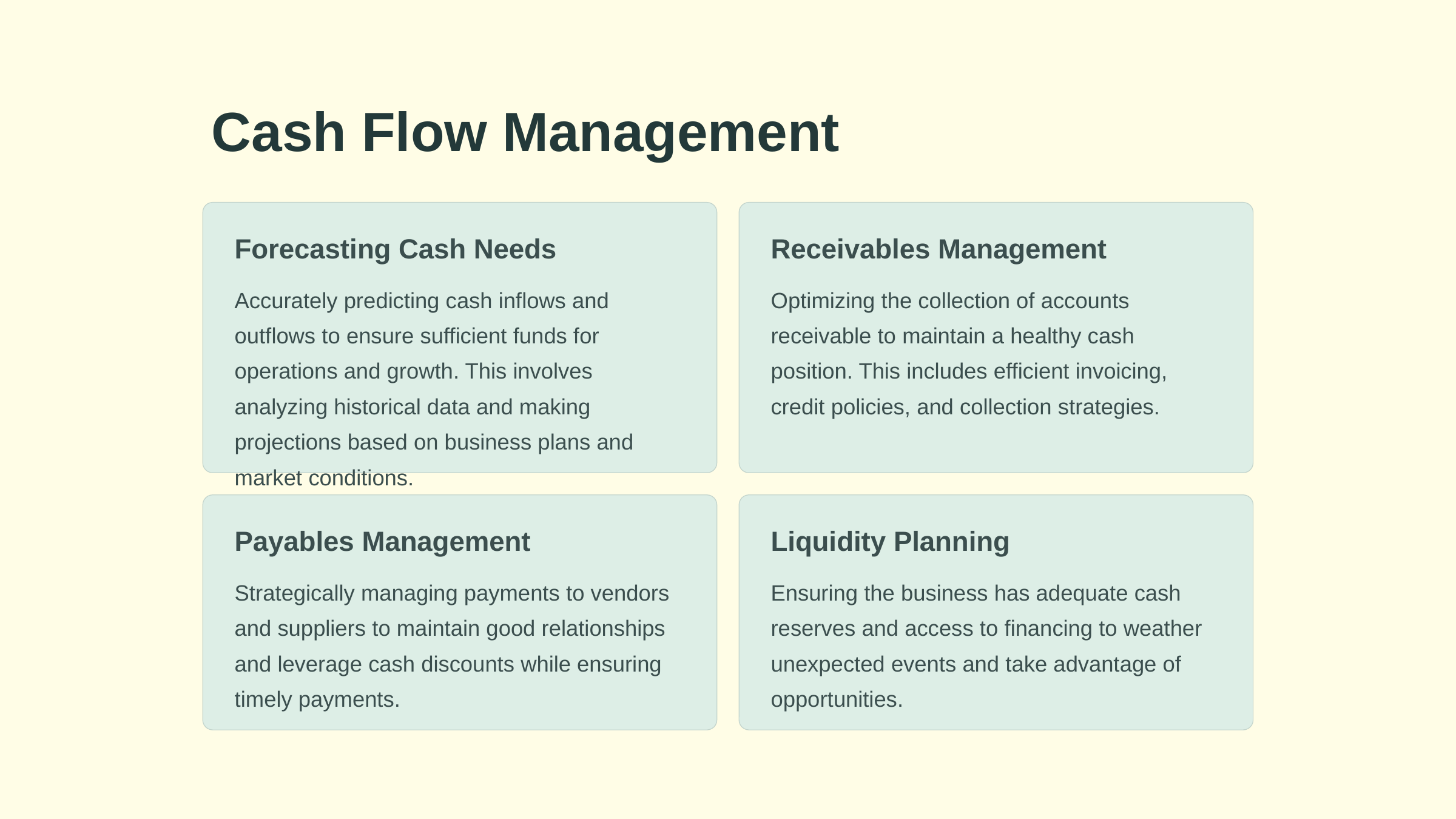

Cash Flow Management

Forecasting Cash Needs
Receivables Management
Accurately predicting cash inflows and outflows to ensure sufficient funds for operations and growth. This involves analyzing historical data and making projections based on business plans and market conditions.
Optimizing the collection of accounts receivable to maintain a healthy cash position. This includes efficient invoicing, credit policies, and collection strategies.

Payables Management
Liquidity Planning
Strategically managing payments to vendors and suppliers to maintain good relationships and leverage cash discounts while ensuring timely payments.
Ensuring the business has adequate cash reserves and access to financing to weather unexpected events and take advantage of opportunities.